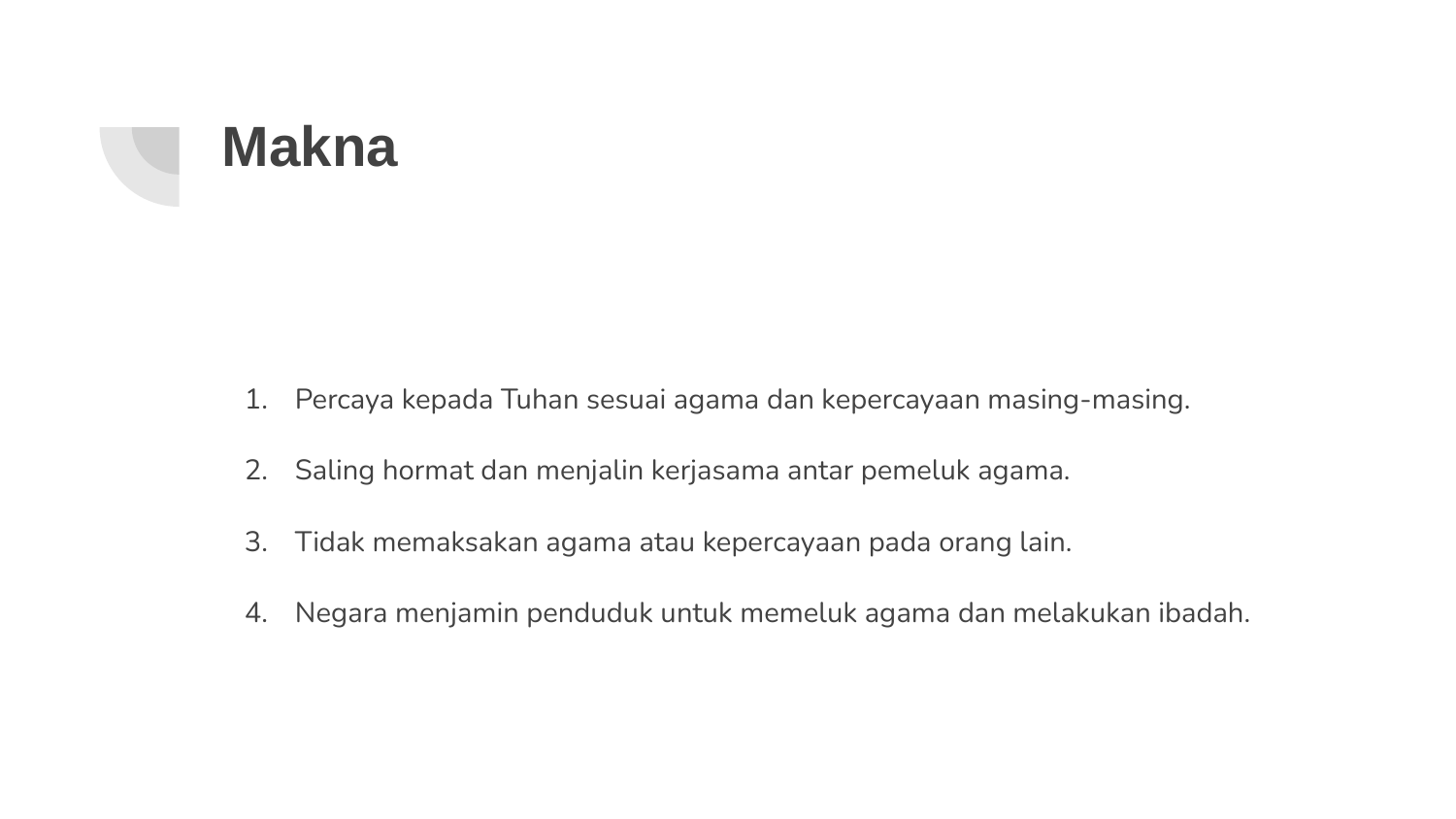

# Makna
Percaya kepada Tuhan sesuai agama dan kepercayaan masing-masing.
Saling hormat dan menjalin kerjasama antar pemeluk agama.
Tidak memaksakan agama atau kepercayaan pada orang lain.
Negara menjamin penduduk untuk memeluk agama dan melakukan ibadah.